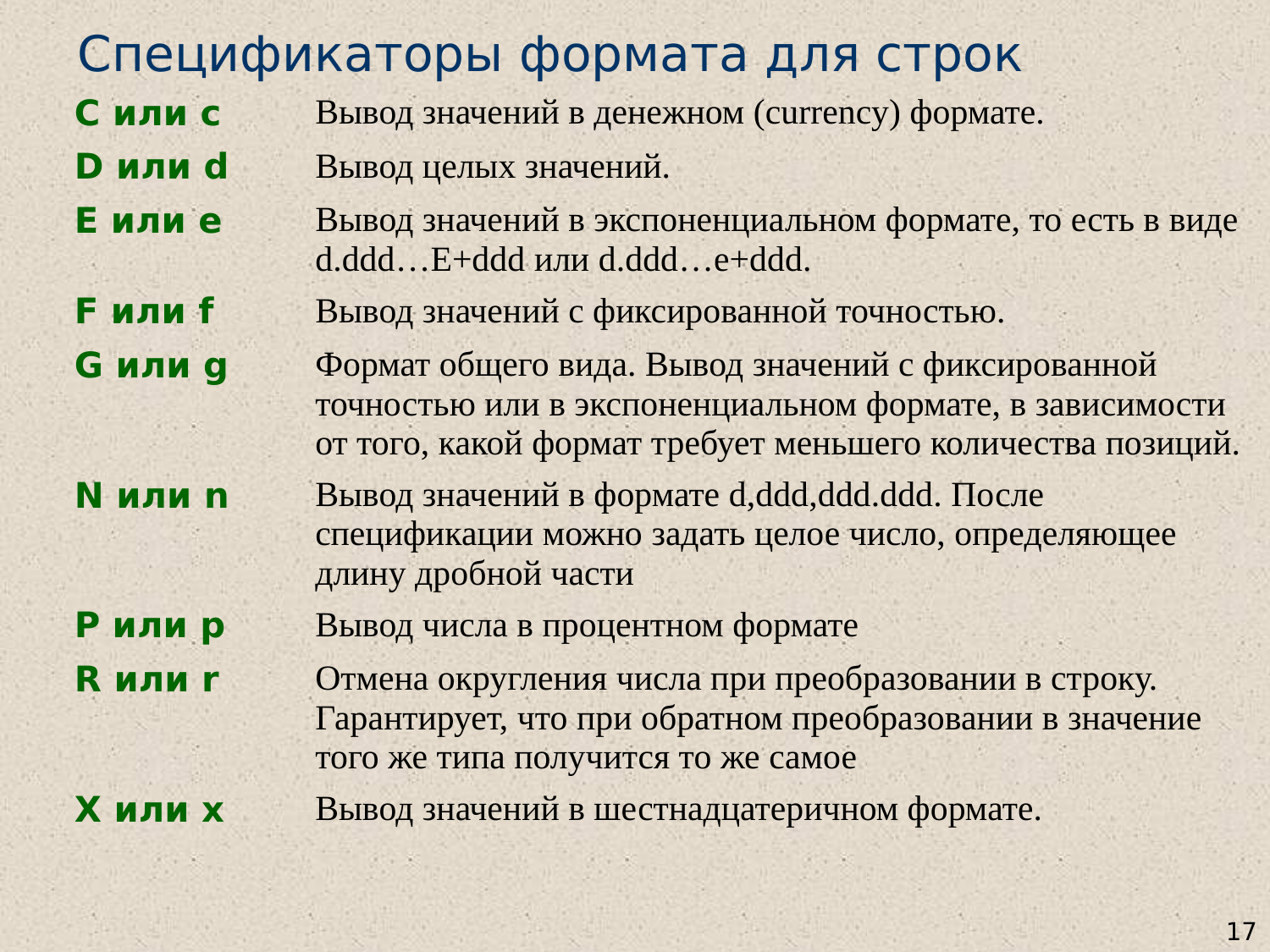

# Спецификаторы формата для строк
| C или c | Вывод значений в денежном (currency) формате. |
| --- | --- |
| D или d | Вывод целых значений. |
| E или e | Вывод значений в экспоненциальном формате, то есть в виде d.ddd…E+ddd или d.ddd…e+ddd. |
| F или f | Вывод значений с фиксированной точностью. |
| G или g | Формат общего вида. Вывод значений с фиксированной точностью или в экспоненциальном формате, в зависимости от того, какой формат требует меньшего количества позиций. |
| N или n | Вывод значений в формате d,ddd,ddd.ddd. После спецификации можно задать целое число, определяющее длину дробной части |
| P или p | Вывод числа в процентном формате |
| R или r | Отмена округления числа при преобразовании в строку. Гарантирует, что при обратном преобразовании в значение того же типа получится то же самое |
| X или x | Вывод значений в шестнадцатеричном формате. |
17